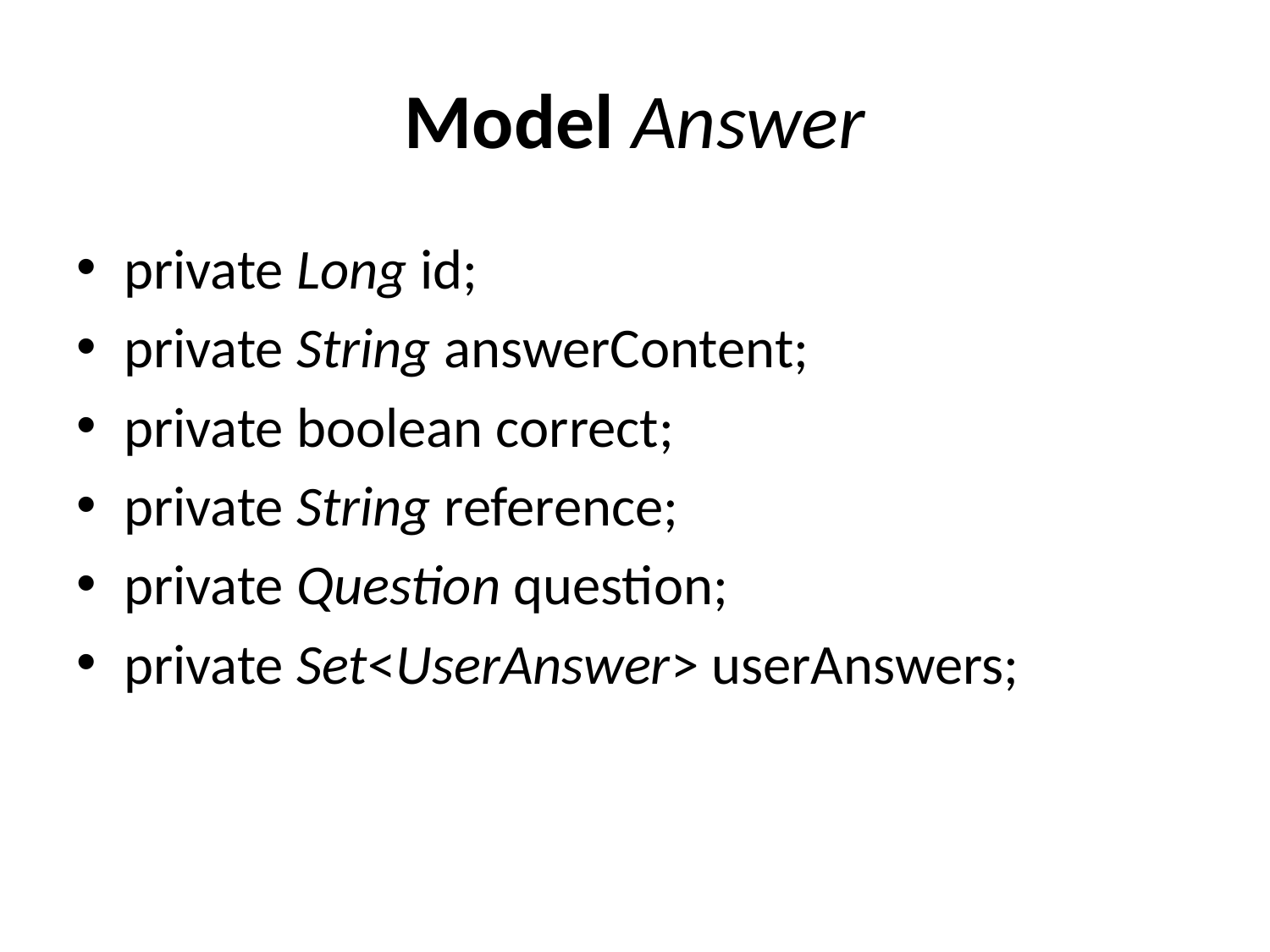

# Model Answer
private Long id;
private String answerContent;
private boolean correct;
private String reference;
private Question question;
private Set<UserAnswer> userAnswers;